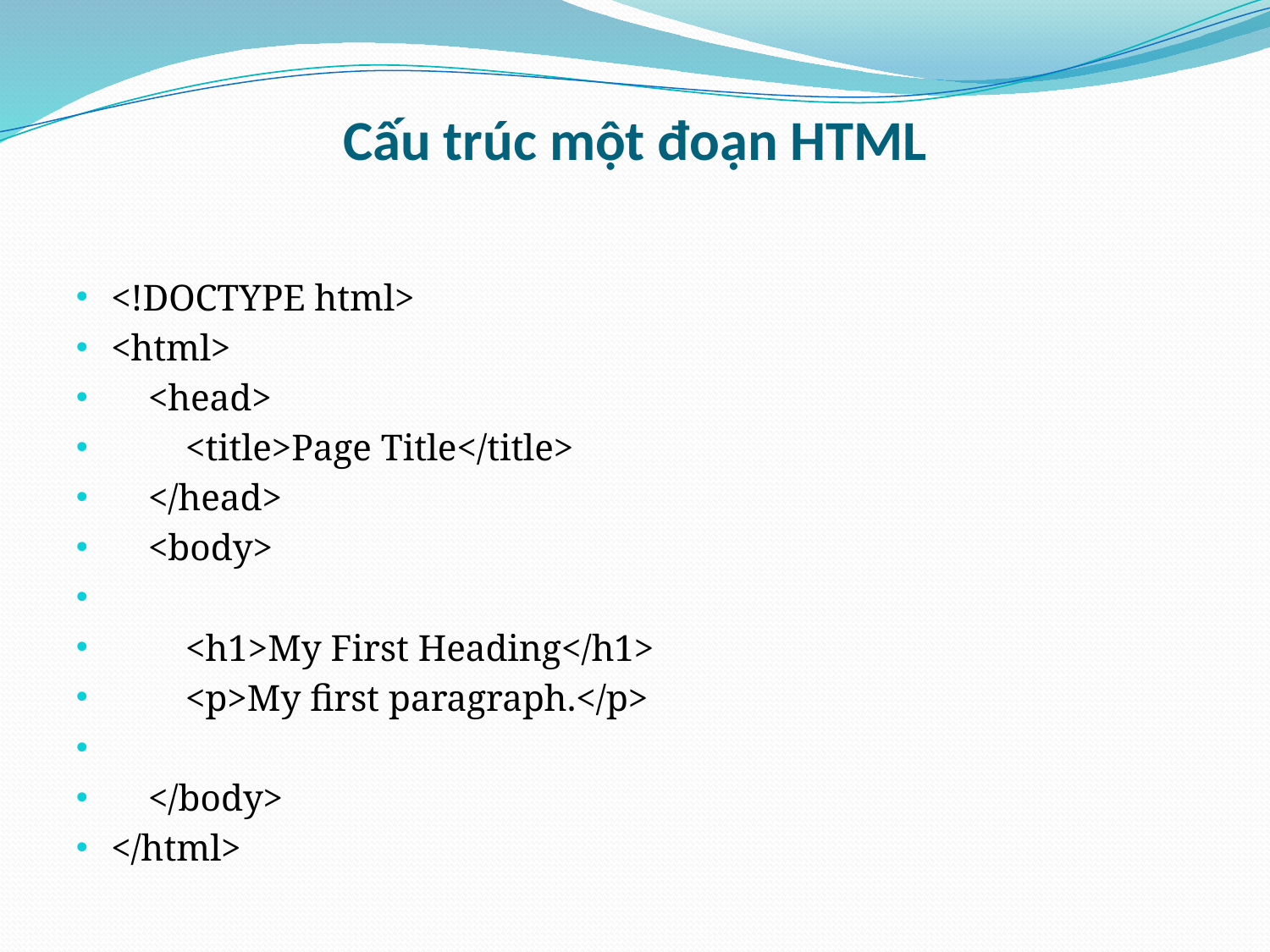

# Cấu trúc một đoạn HTML
<!DOCTYPE html>
<html>
    <head>
        <title>Page Title</title>
    </head>
    <body>

        <h1>My First Heading</h1>
        <p>My first paragraph.</p>

    </body>
</html>